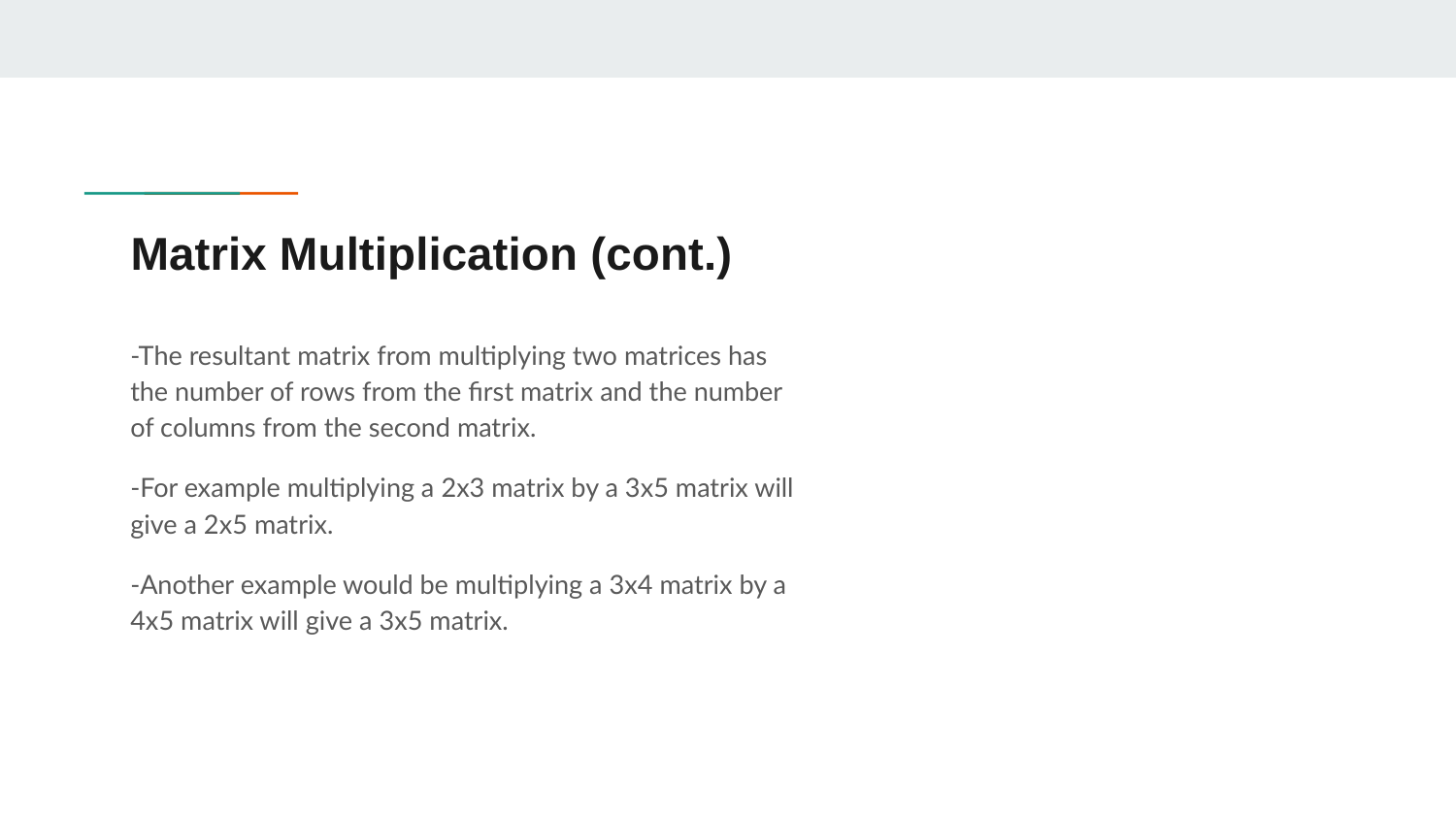

# Matrix Multiplication (cont.)
-The resultant matrix from multiplying two matrices has the number of rows from the first matrix and the number of columns from the second matrix.
-For example multiplying a 2x3 matrix by a 3x5 matrix will give a 2x5 matrix.
-Another example would be multiplying a 3x4 matrix by a 4x5 matrix will give a 3x5 matrix.